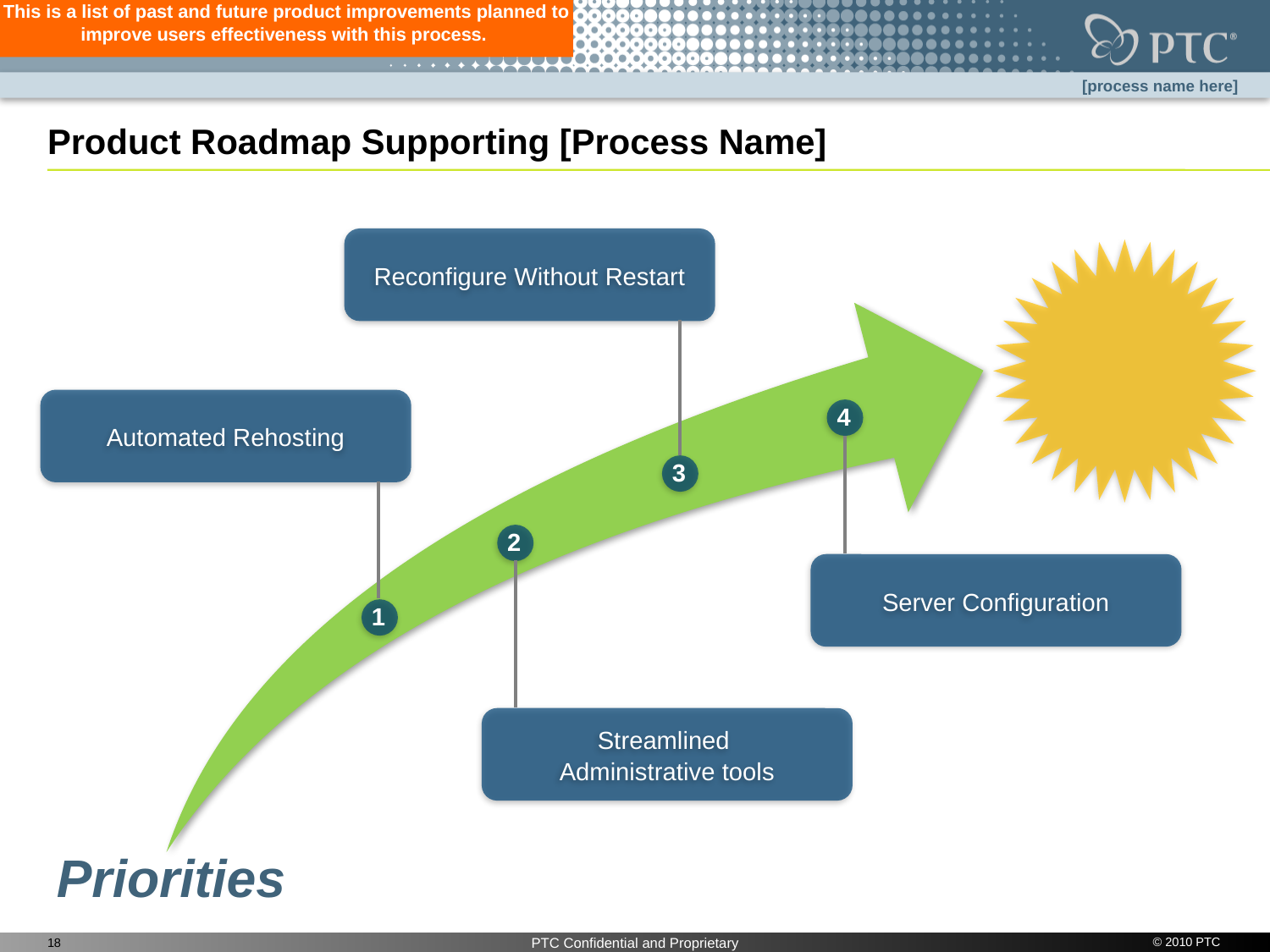

This is a list of past and future product improvements planned to improve users effectiveness with this process.
# Product Roadmap Supporting [Process Name]

Reconfigure Without Restart

Automated Rehosting
4

3

2

Server Configuration
1

Streamlined
Administrative tools
Priorities
© 2010 PTC
18